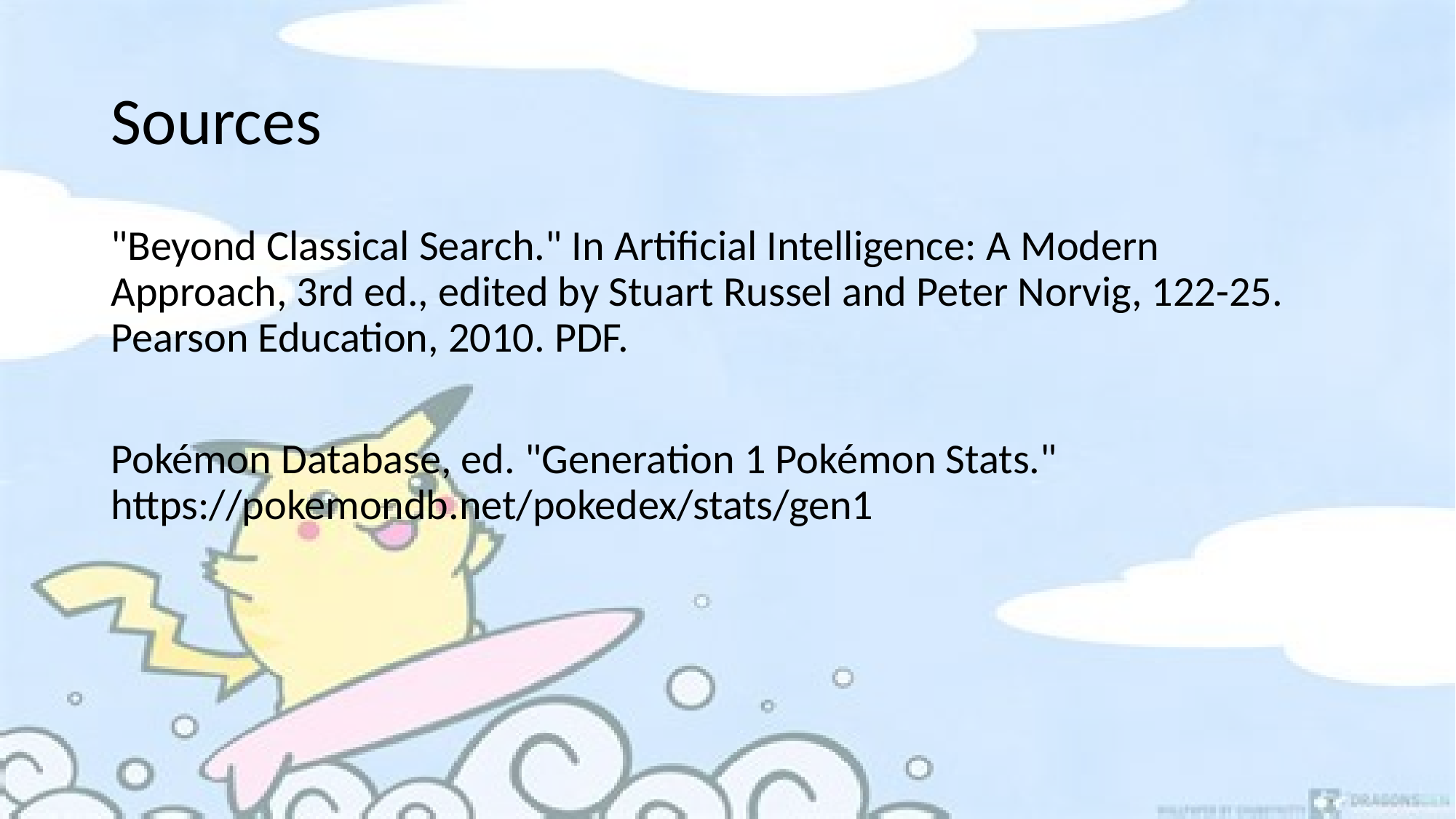

# Sources
"Beyond Classical Search." In Artificial Intelligence: A Modern Approach, 3rd ed., edited by Stuart Russel and Peter Norvig, 122-25. Pearson Education, 2010. PDF.

Pokémon Database, ed. "Generation 1 Pokémon Stats." https://pokemondb.net/pokedex/stats/gen1